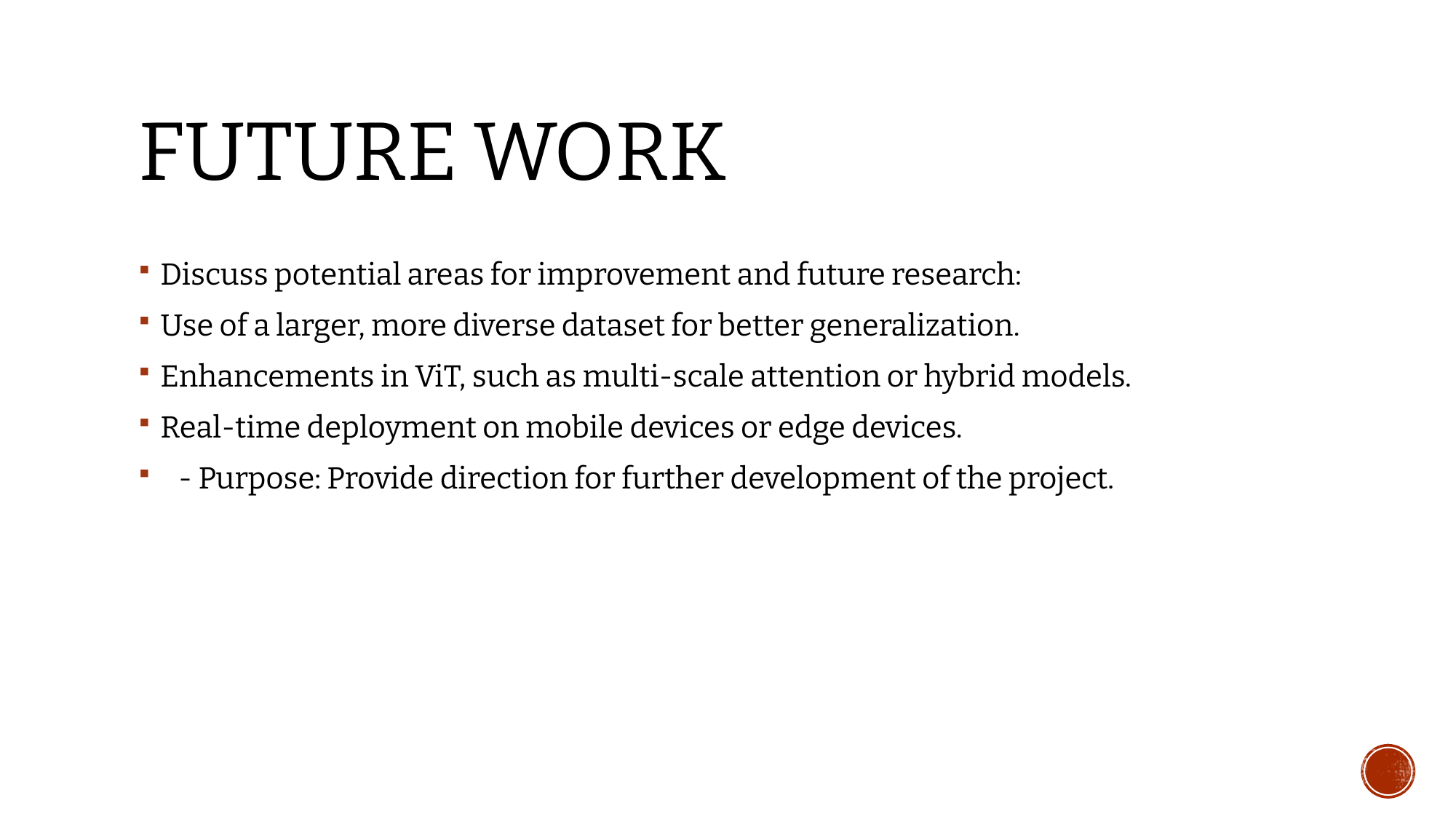

# Future Work
Discuss potential areas for improvement and future research:
Use of a larger, more diverse dataset for better generalization.
Enhancements in ViT, such as multi-scale attention or hybrid models.
Real-time deployment on mobile devices or edge devices.
   - Purpose: Provide direction for further development of the project.